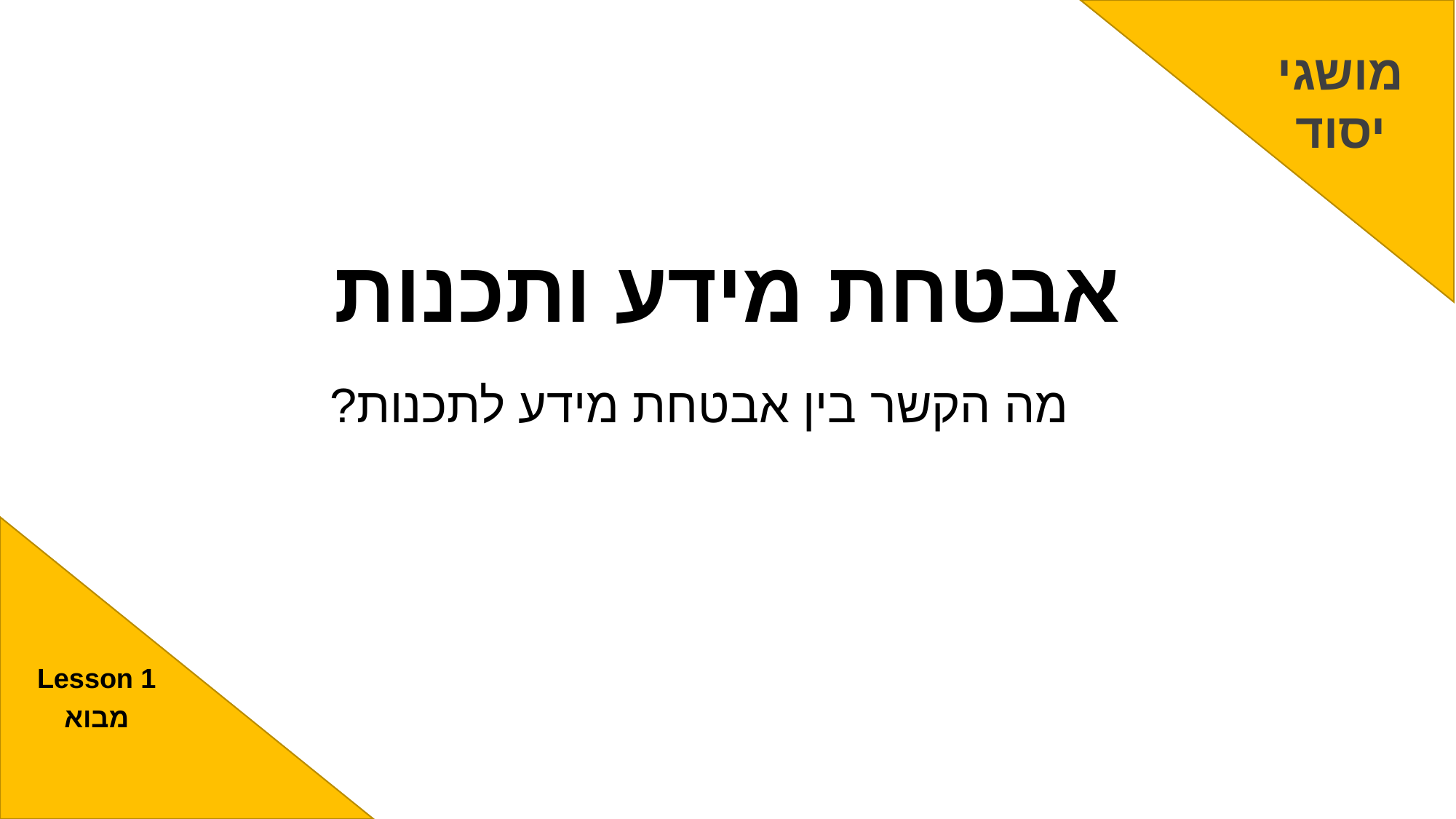

מושגי
יסוד
# אבטחת מידע ותכנות
מה הקשר בין אבטחת מידע לתכנות?

Lesson 1
מבוא